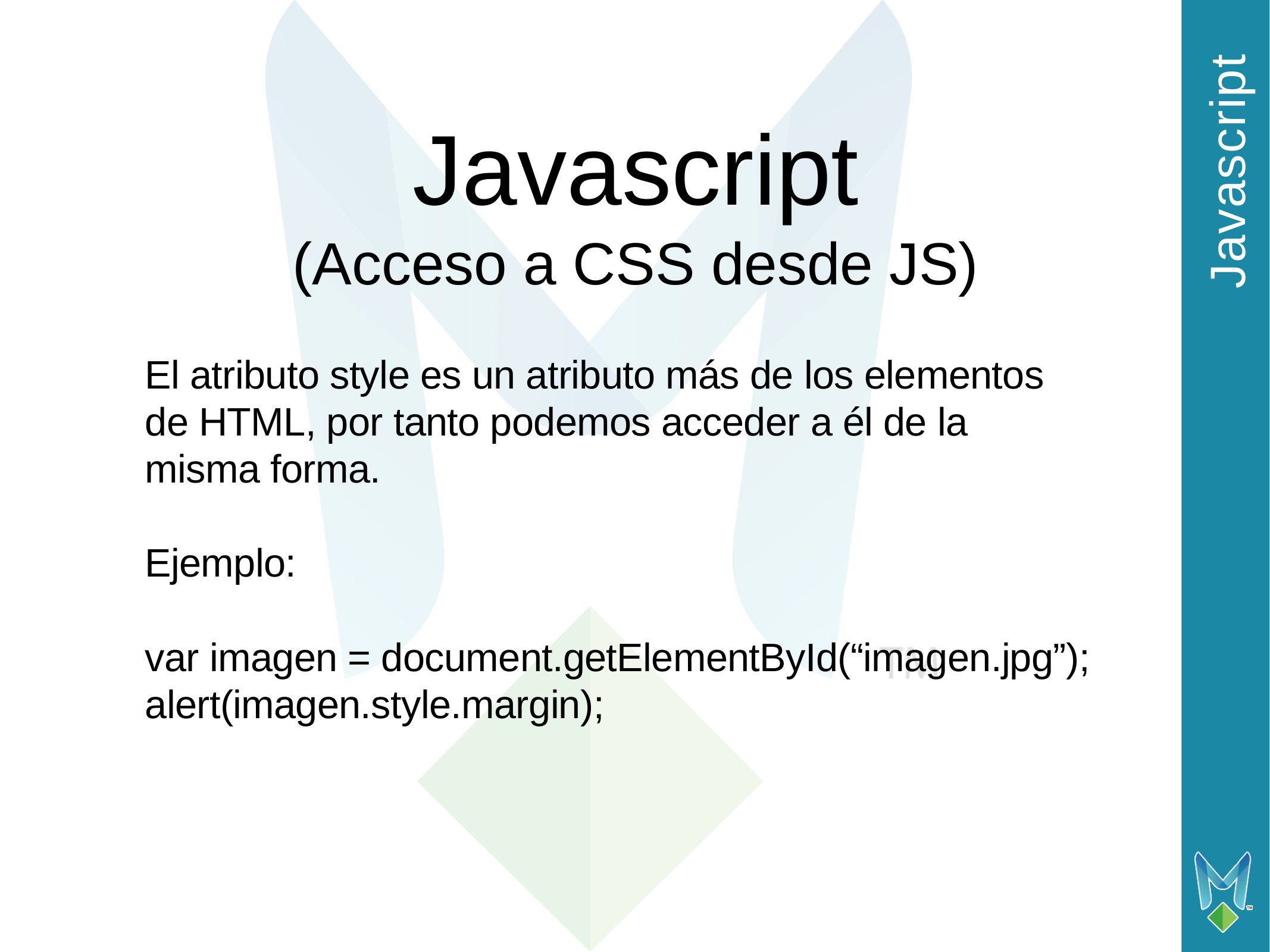

Javascript
# Javascript (Acceso a CSS desde JS)
El atributo style es un atributo más de los elementos
de HTML, por tanto podemos acceder a él de la
misma forma.

Ejemplo:

var imagen = document.getElementById(“imagen.jpg”);
alert(imagen.style.margin);